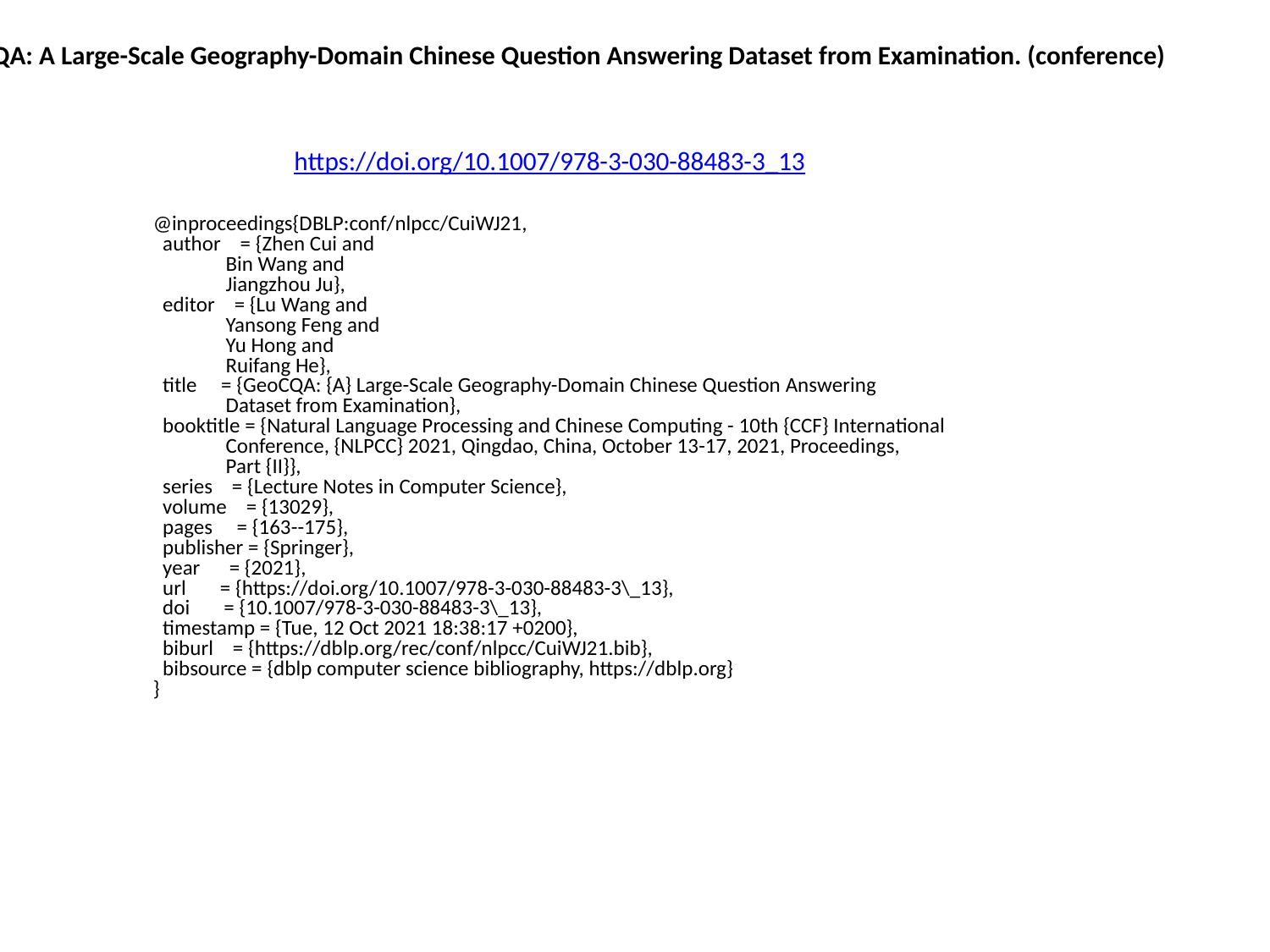

GeoCQA: A Large-Scale Geography-Domain Chinese Question Answering Dataset from Examination. (conference)

https://doi.org/10.1007/978-3-030-88483-3_13

@inproceedings{DBLP:conf/nlpcc/CuiWJ21,
  author    = {Zhen Cui and
               Bin Wang and
               Jiangzhou Ju},
  editor    = {Lu Wang and
               Yansong Feng and
               Yu Hong and
               Ruifang He},
  title     = {GeoCQA: {A} Large-Scale Geography-Domain Chinese Question Answering
               Dataset from Examination},
  booktitle = {Natural Language Processing and Chinese Computing - 10th {CCF} International
               Conference, {NLPCC} 2021, Qingdao, China, October 13-17, 2021, Proceedings,
               Part {II}},
  series    = {Lecture Notes in Computer Science},
  volume    = {13029},
  pages     = {163--175},
  publisher = {Springer},
  year      = {2021},
  url       = {https://doi.org/10.1007/978-3-030-88483-3\_13},
  doi       = {10.1007/978-3-030-88483-3\_13},
  timestamp = {Tue, 12 Oct 2021 18:38:17 +0200},
  biburl    = {https://dblp.org/rec/conf/nlpcc/CuiWJ21.bib},
  bibsource = {dblp computer science bibliography, https://dblp.org}
}